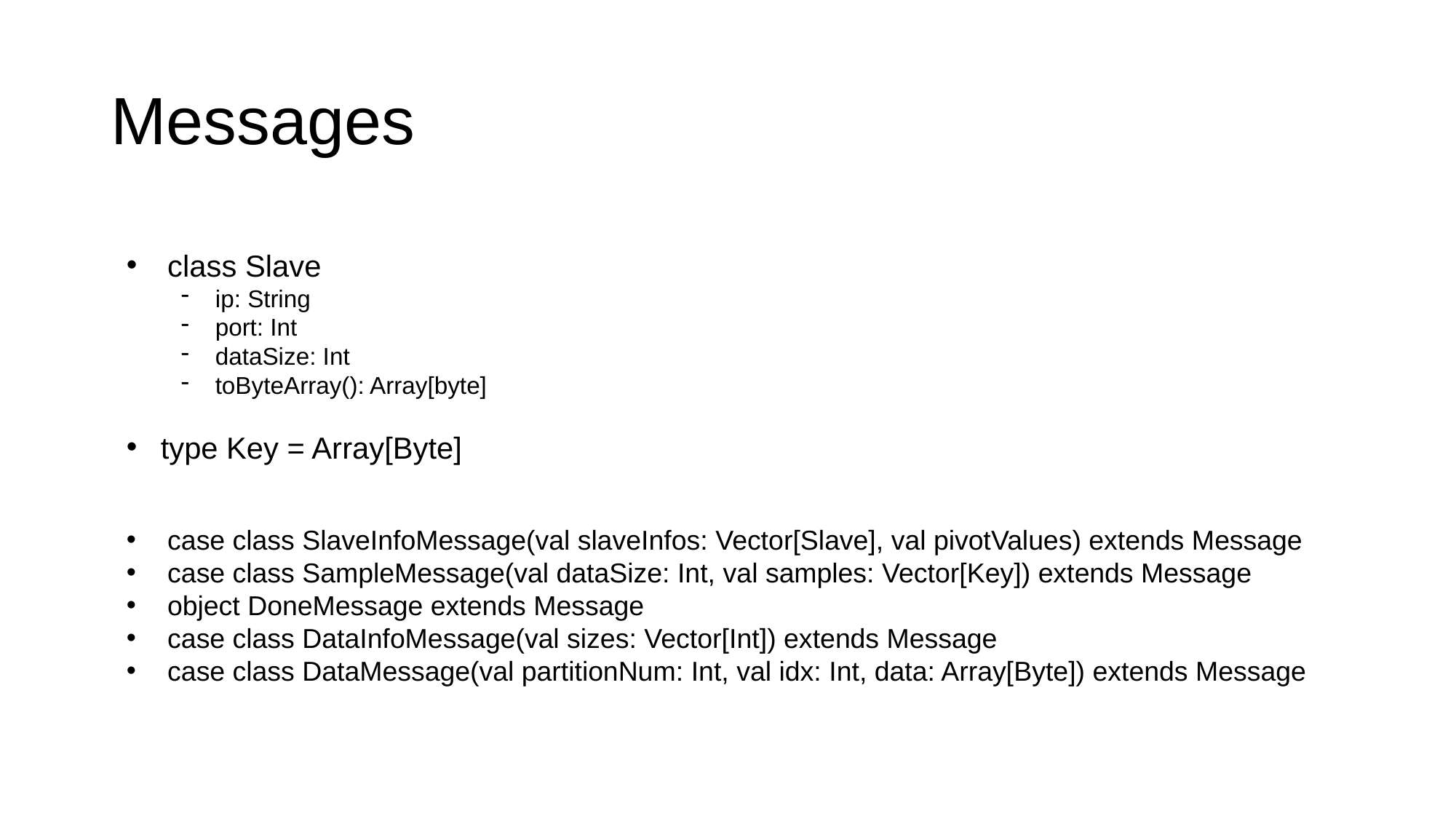

# Messages
class Slave
ip: String
port: Int
dataSize: Int
toByteArray(): Array[byte]

type Key = Array[Byte]

case class SlaveInfoMessage(val slaveInfos: Vector[Slave], val pivotValues) extends Message
case class SampleMessage(val dataSize: Int, val samples: Vector[Key]) extends Message
object DoneMessage extends Message
case class DataInfoMessage(val sizes: Vector[Int]) extends Message
case class DataMessage(val partitionNum: Int, val idx: Int, data: Array[Byte]) extends Message